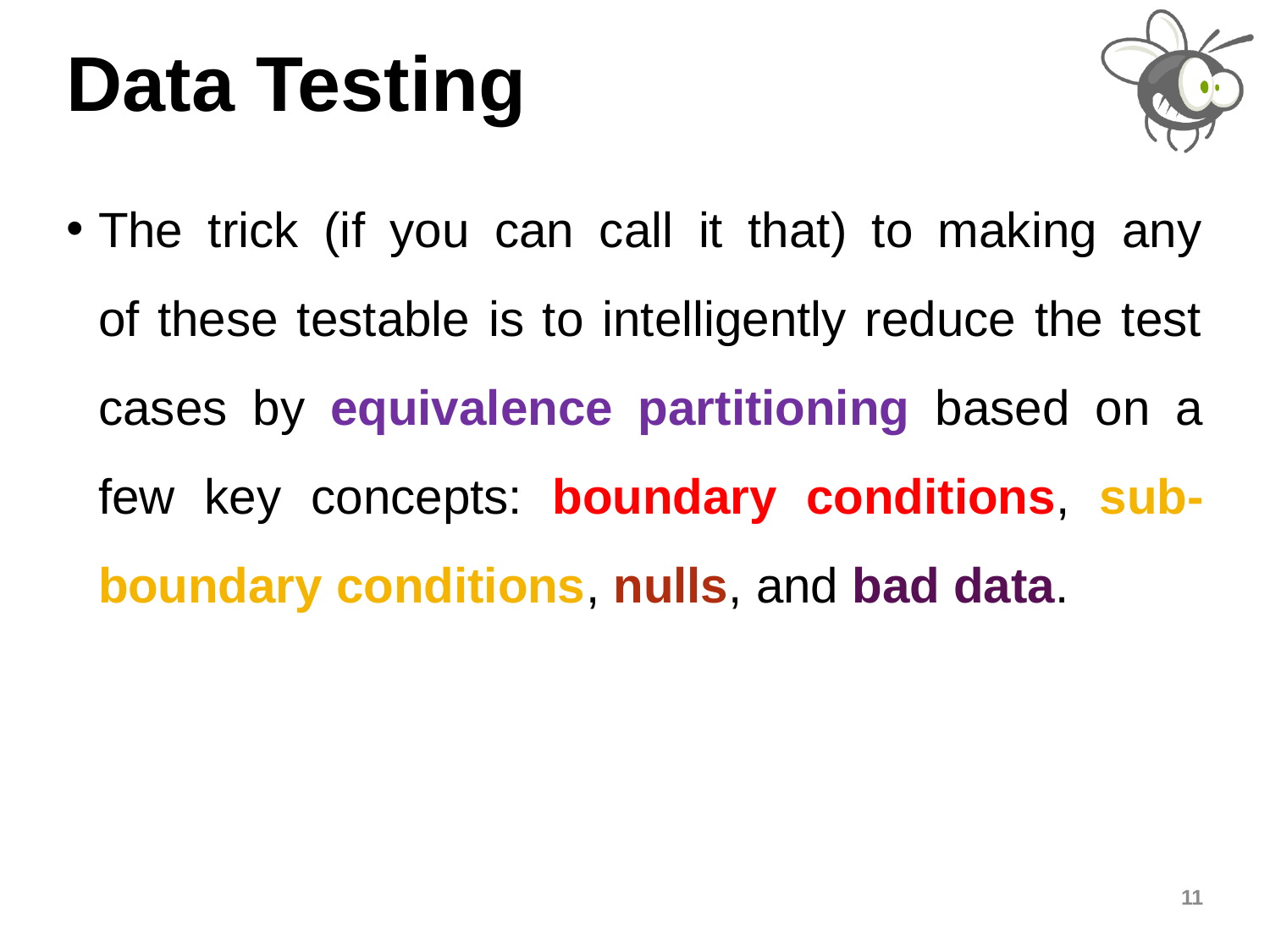

# Data Testing
The trick (if you can call it that) to making any
of these testable is to intelligently reduce the test cases by equivalence partitioning based on a few key concepts: boundary conditions, sub-boundary conditions, nulls, and bad data.
11